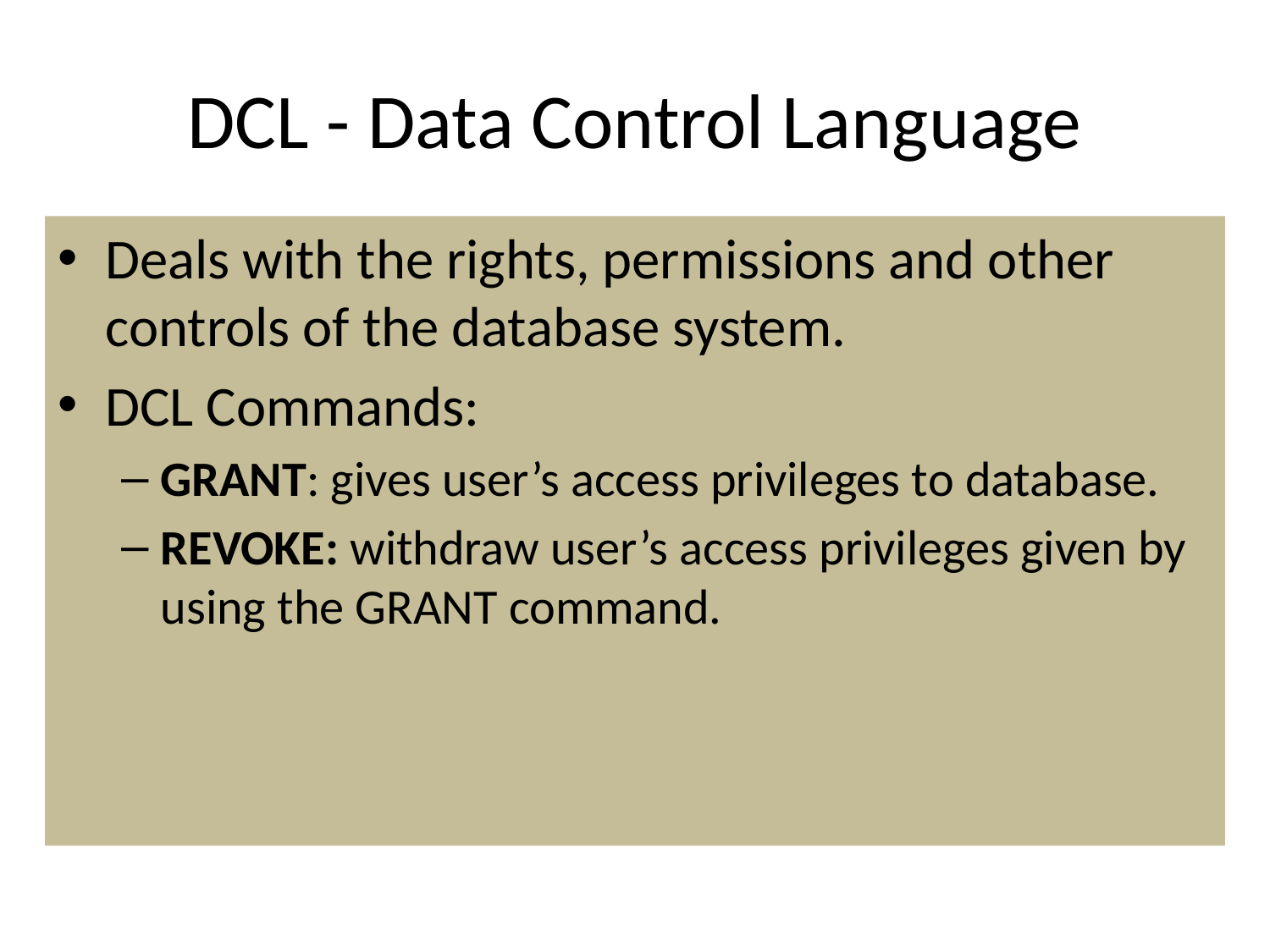

# DCL - Data Control Language
Deals with the rights, permissions and other controls of the database system.
DCL Commands:
GRANT: gives user’s access privileges to database.
REVOKE: withdraw user’s access privileges given by using the GRANT command.